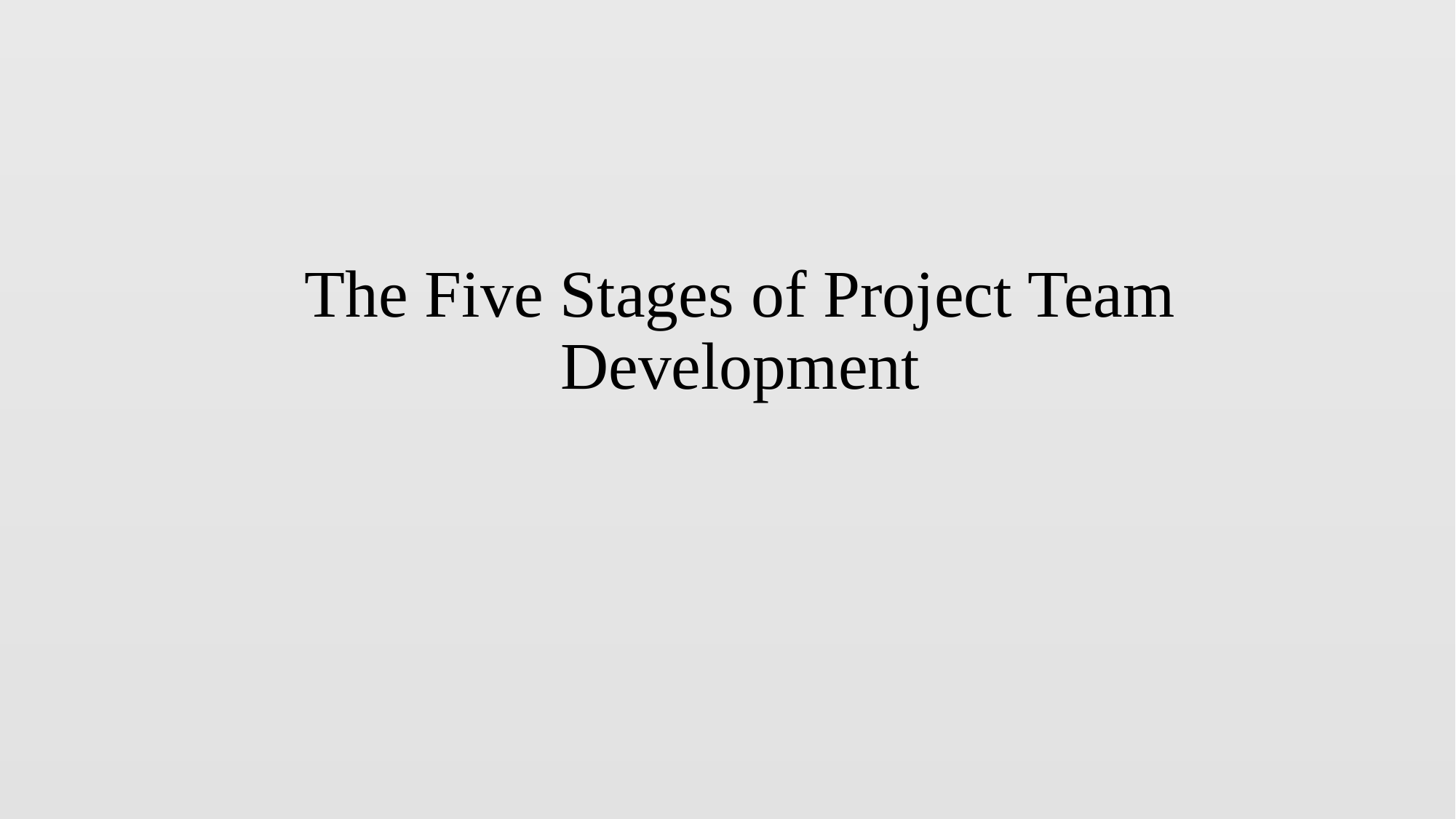

# The Five Stages of Project Team Development